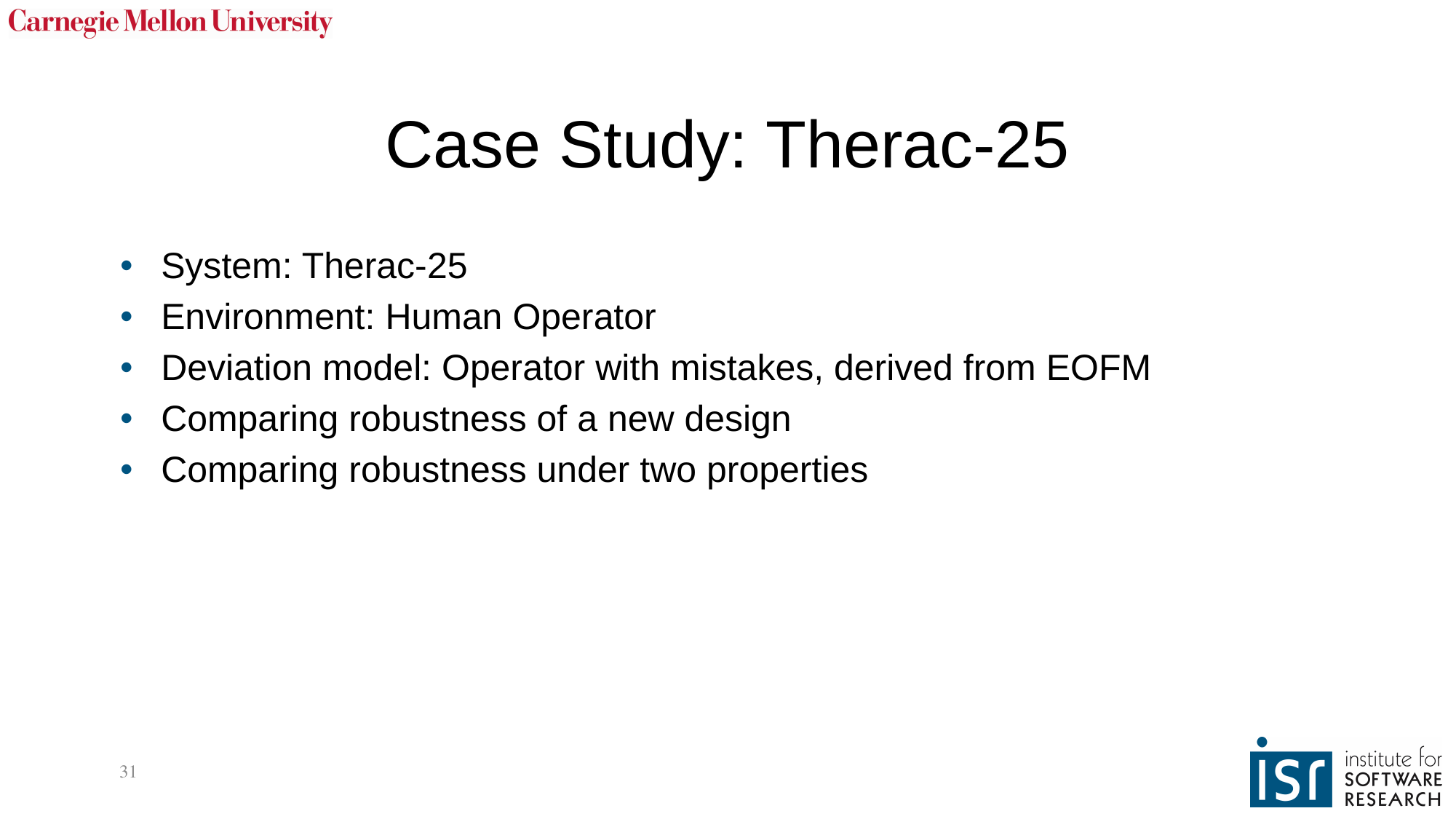

# Case Study: Therac-25
System: Therac-25
Environment: Human Operator
Deviation model: Operator with mistakes, derived from EOFM
Comparing robustness of a new design
Comparing robustness under two properties
31